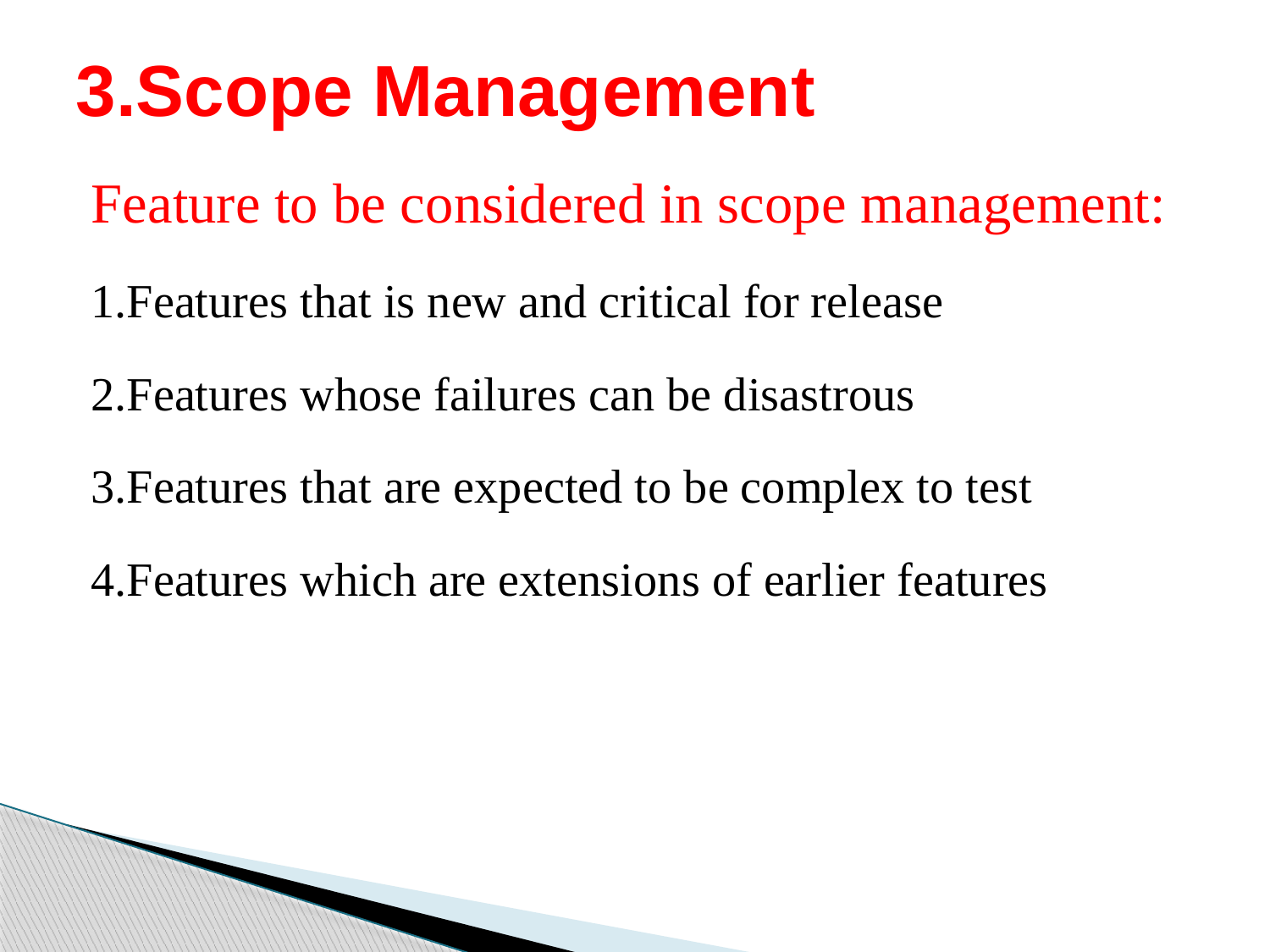

# 3.Scope Management
Feature to be considered in scope management:
1.Features that is new and critical for release
2.Features whose failures can be disastrous
3.Features that are expected to be complex to test
4.Features which are extensions of earlier features